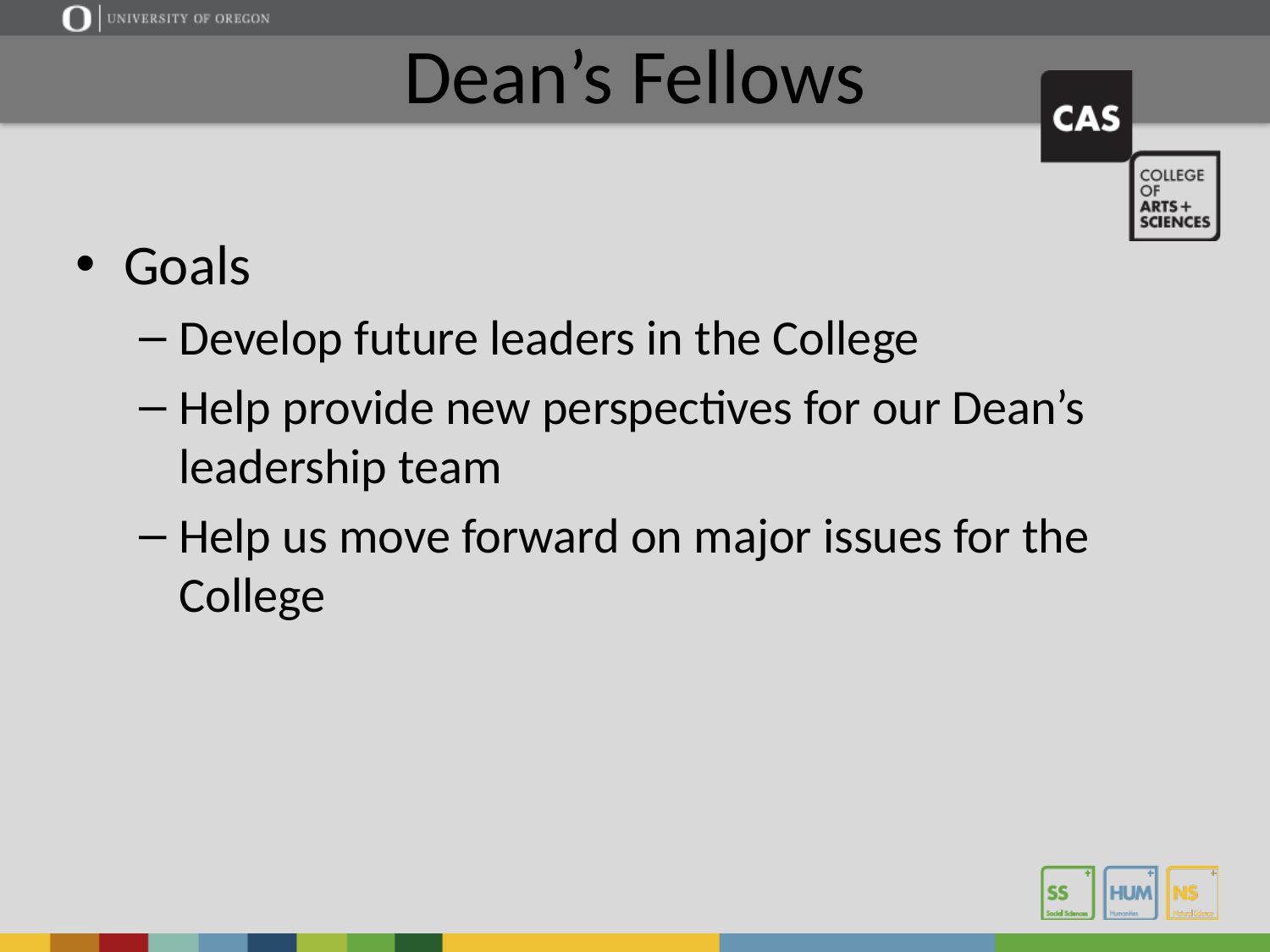

# Dean’s Fellows
Goals
Develop future leaders in the College
Help provide new perspectives for our Dean’s leadership team
Help us move forward on major issues for the College